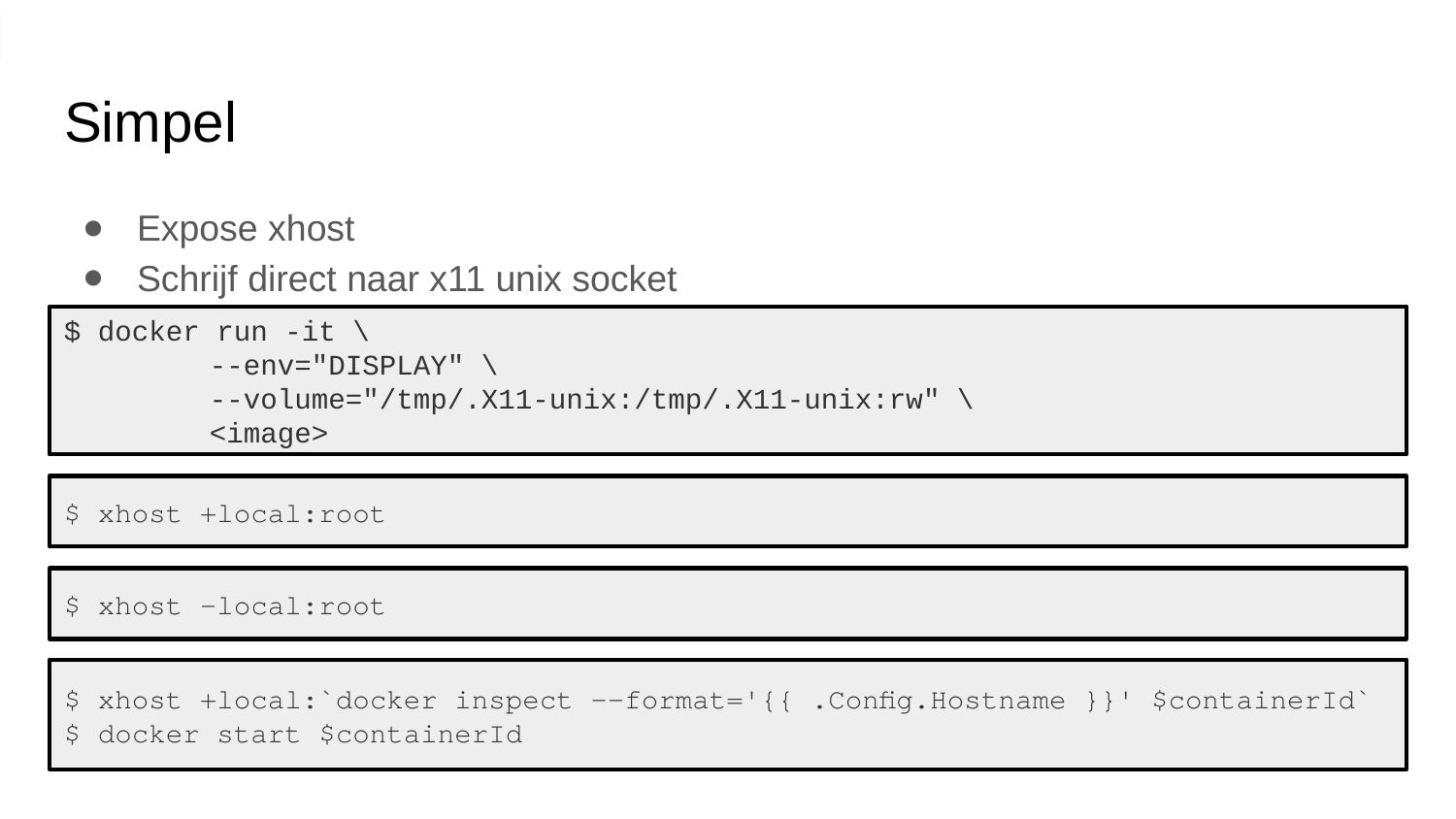

# Simpel
Expose xhost
Schrijf direct naar x11 unix socket

$ docker run -it \
	--env="DISPLAY" \
	--volume="/tmp/.X11-unix:/tmp/.X11-unix:rw" \
	<image>
$ xhost +local:root
$ xhost -local:root
$ xhost +local:`docker inspect --format='{{ .Config.Hostname }}' $containerId`
$ docker start $containerId